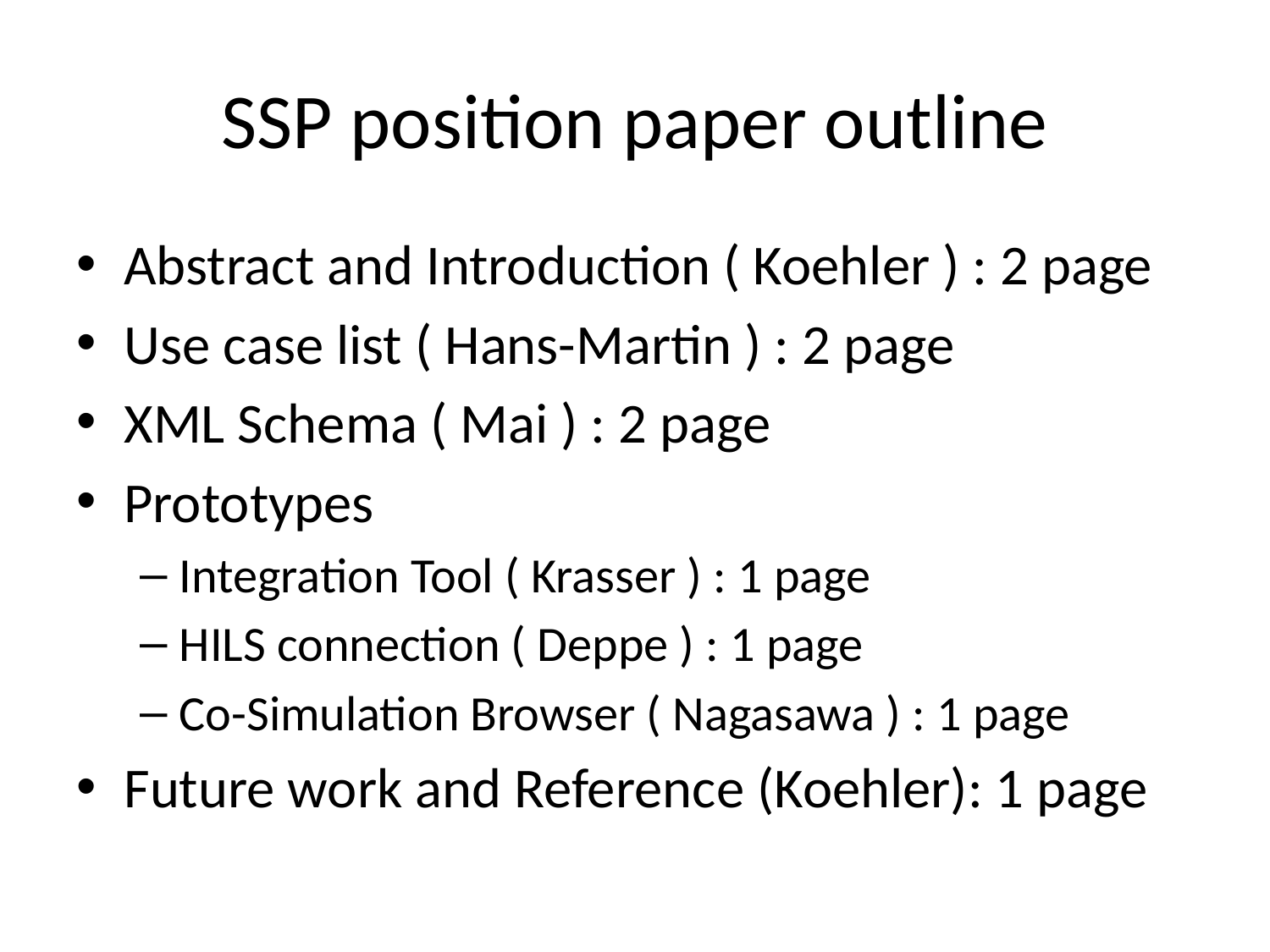

# SSP position paper outline
Abstract and Introduction ( Koehler ) : 2 page
Use case list ( Hans-Martin ) : 2 page
XML Schema ( Mai ) : 2 page
Prototypes
Integration Tool ( Krasser ) : 1 page
HILS connection ( Deppe ) : 1 page
Co-Simulation Browser ( Nagasawa ) : 1 page
Future work and Reference (Koehler): 1 page